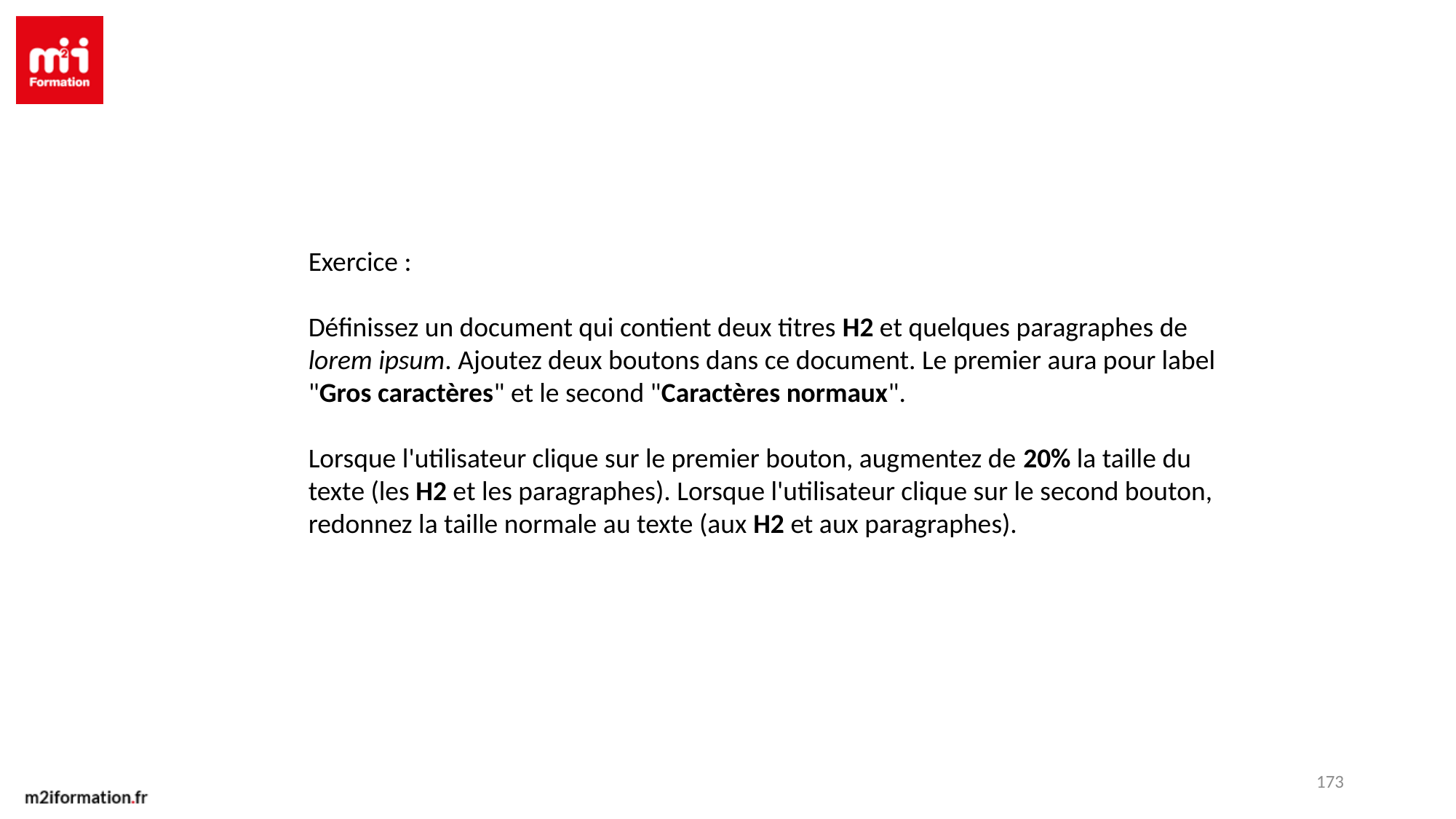

Exercice :

Définissez un document qui contient deux titres H2 et quelques paragraphes de lorem ipsum. Ajoutez deux boutons dans ce document. Le premier aura pour label "Gros caractères" et le second "Caractères normaux".

Lorsque l'utilisateur clique sur le premier bouton, augmentez de 20% la taille du texte (les H2 et les paragraphes). Lorsque l'utilisateur clique sur le second bouton, redonnez la taille normale au texte (aux H2 et aux paragraphes).
173